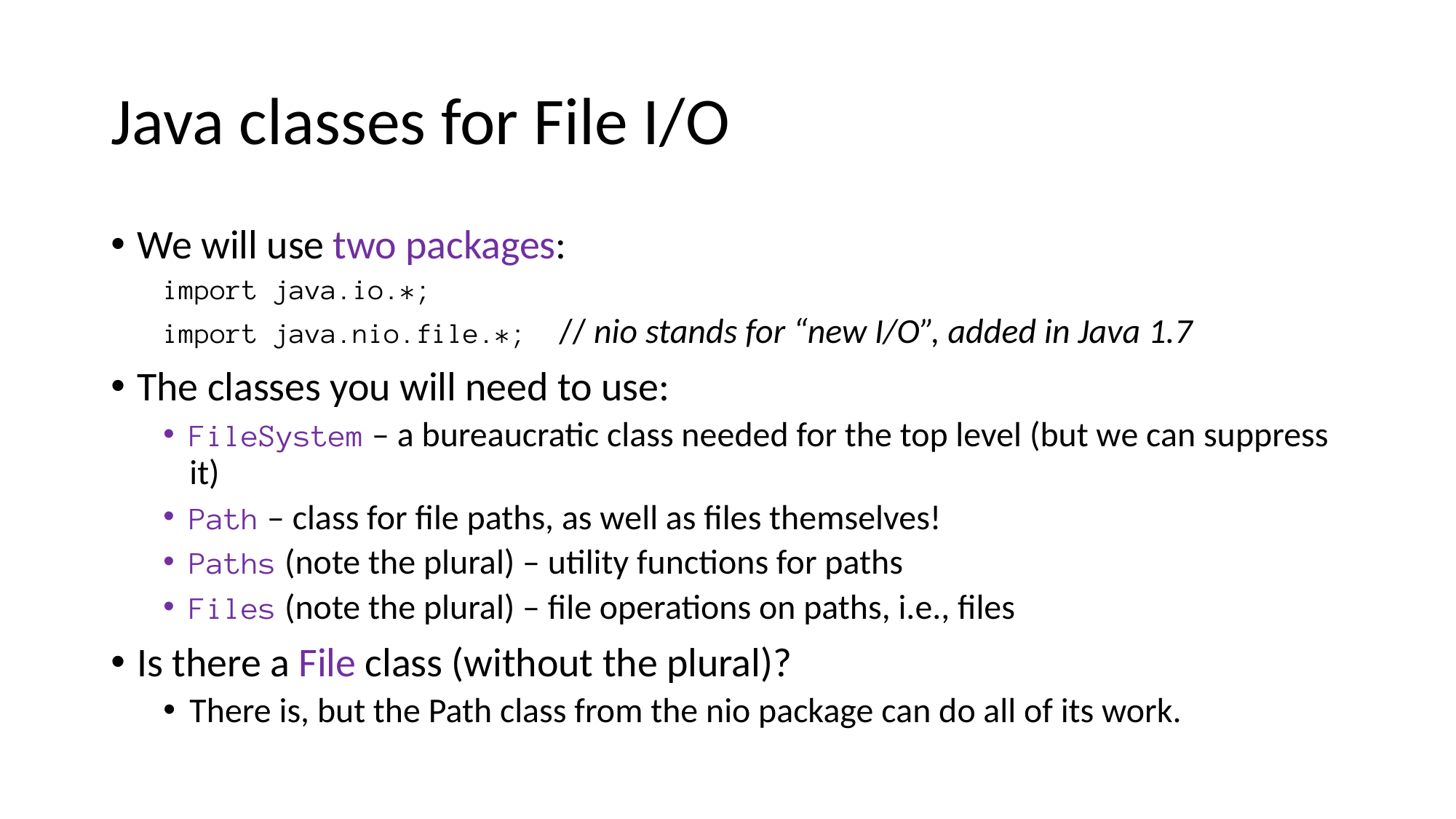

# Java classes for File I/O
We will use two packages:
import java.io.*;
import java.nio.file.*;  // nio stands for “new I/O”, added in Java 1.7
The classes you will need to use:
FileSystem – a bureaucratic class needed for the top level (but we can suppress it)
Path – class for file paths, as well as files themselves!
Paths (note the plural) – utility functions for paths
Files (note the plural) – file operations on paths, i.e., files
Is there a File class (without the plural)?
There is, but the Path class from the nio package can do all of its work.